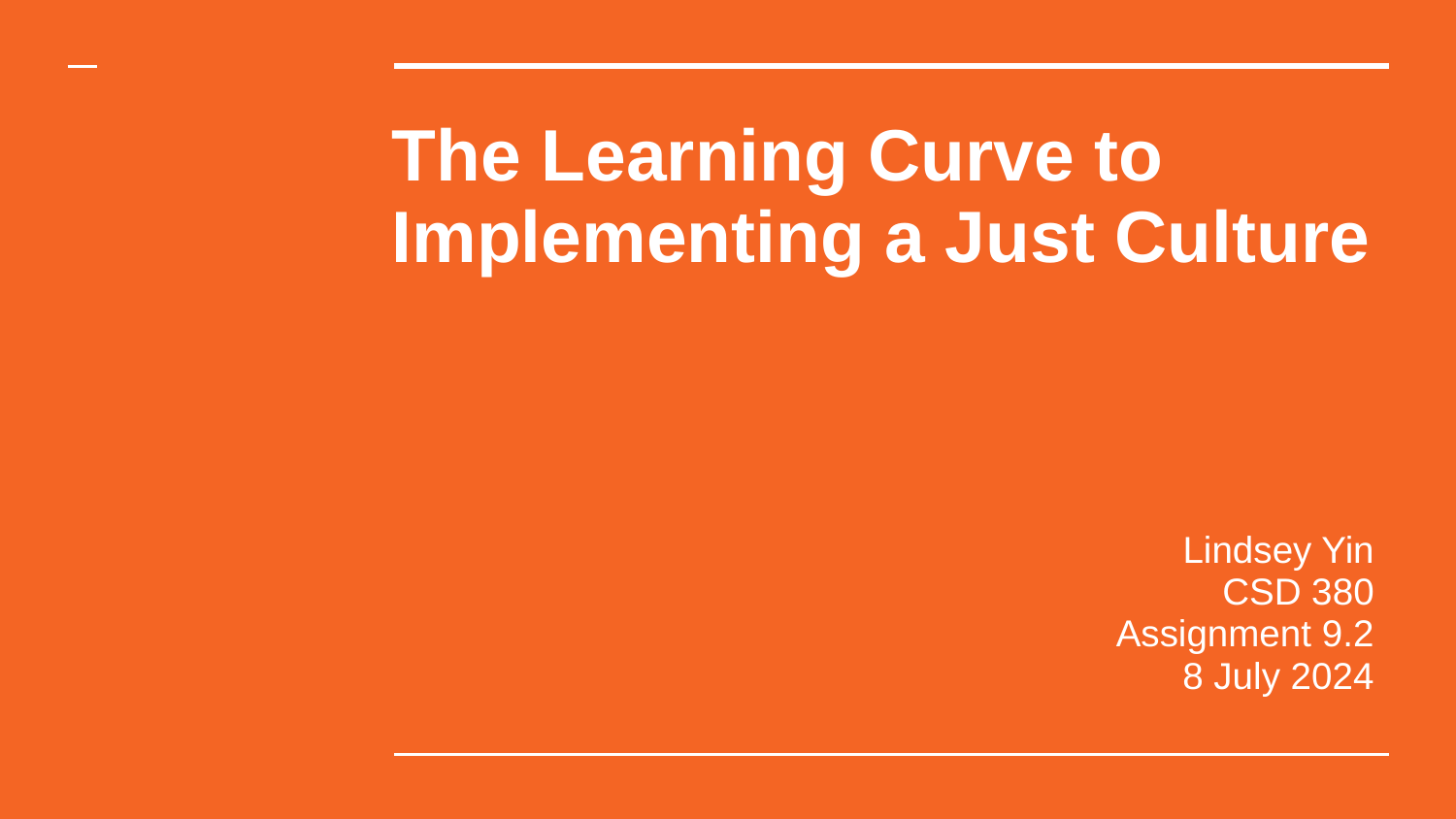

# The Learning Curve to Implementing a Just Culture
Lindsey Yin
CSD 380
Assignment 9.2
8 July 2024